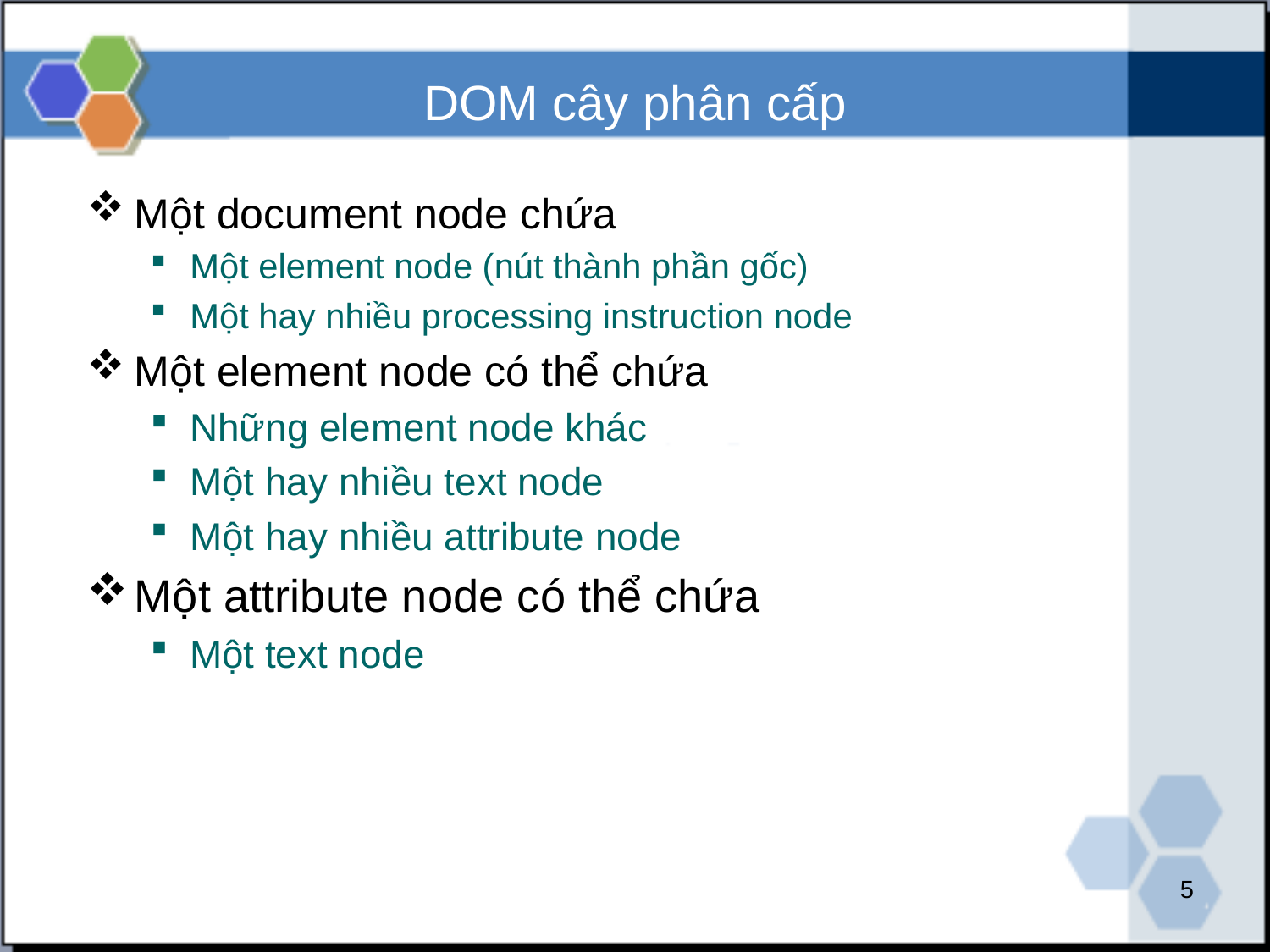

# DOM cây phân cấp
Một document node chứa
Một element node (nút thành phần gốc)
Một hay nhiều processing instruction node
Một element node có thể chứa
Những element node khác
Một hay nhiều text node
Một hay nhiều attribute node
Một attribute node có thể chứa
Một text node
5